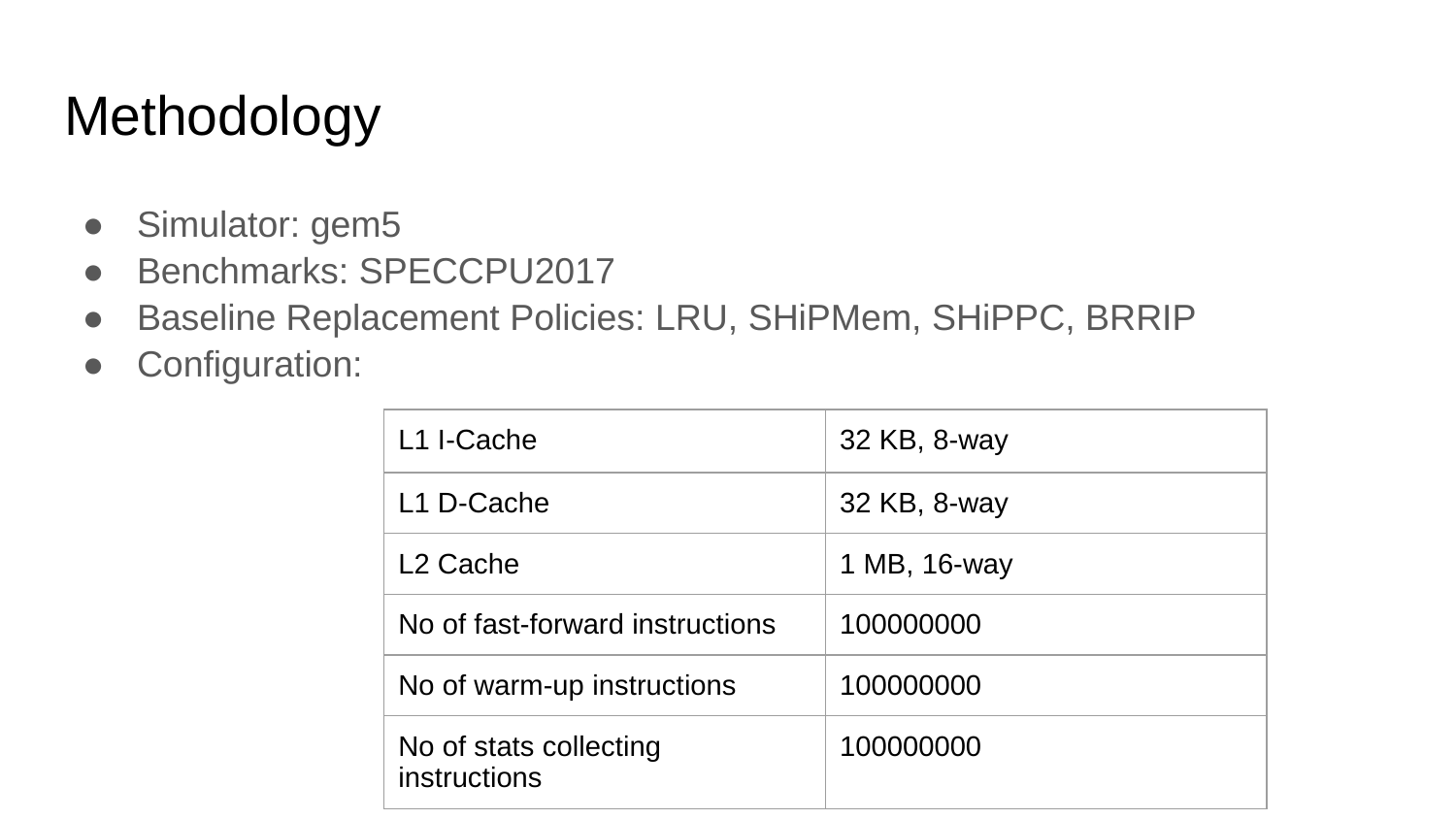

# Methodology
Simulator: gem5
Benchmarks: SPECCPU2017
Baseline Replacement Policies: LRU, SHiPMem, SHiPPC, BRRIP
Configuration:
| L1 I-Cache | 32 KB, 8-way |
| --- | --- |
| L1 D-Cache | 32 KB, 8-way |
| L2 Cache | 1 MB, 16-way |
| No of fast-forward instructions | 100000000 |
| No of warm-up instructions | 100000000 |
| No of stats collecting instructions | 100000000 |